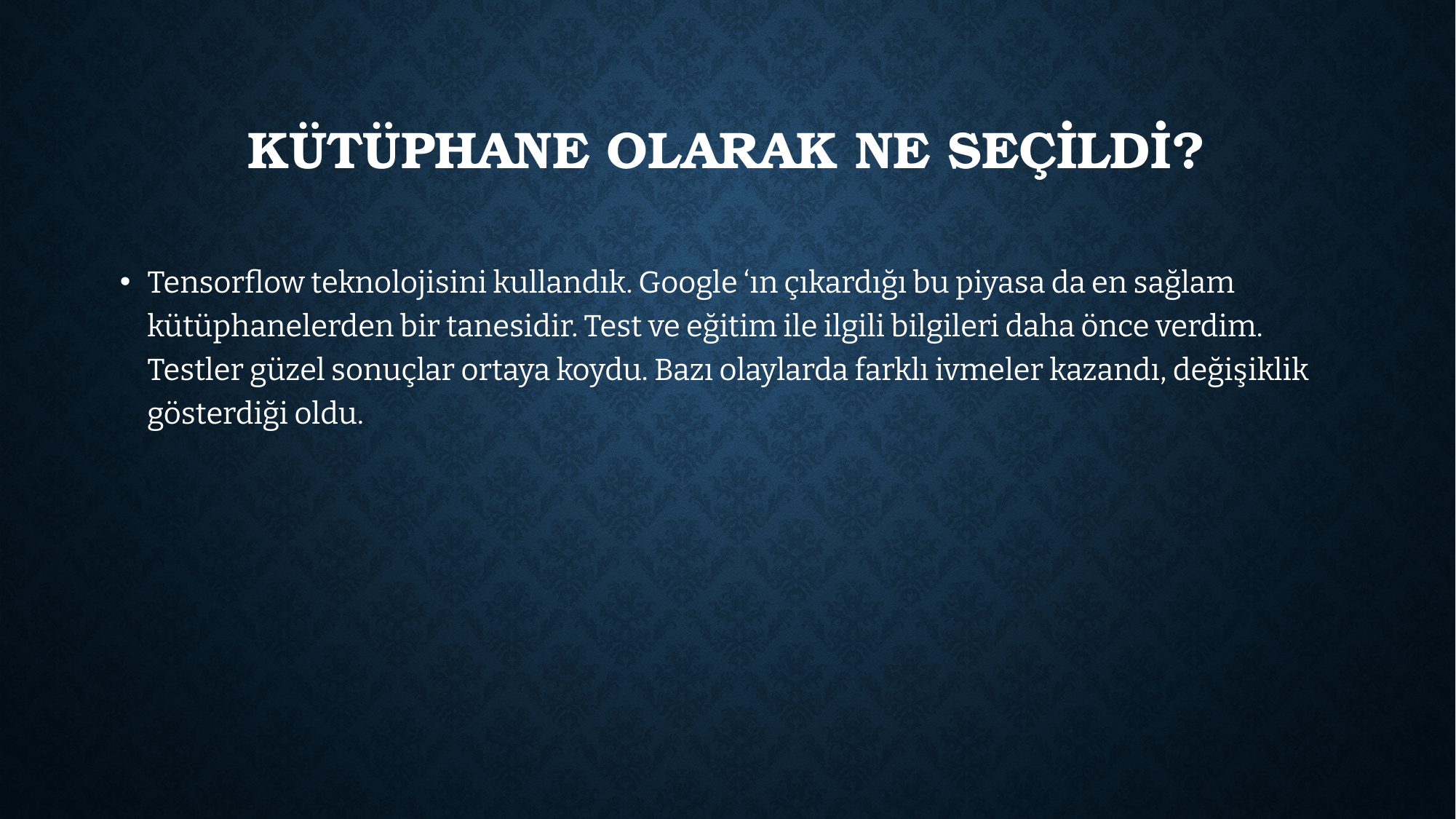

# Kütüphane olarak ne seçildi?
Tensorflow teknolojisini kullandık. Google ‘ın çıkardığı bu piyasa da en sağlam kütüphanelerden bir tanesidir. Test ve eğitim ile ilgili bilgileri daha önce verdim. Testler güzel sonuçlar ortaya koydu. Bazı olaylarda farklı ivmeler kazandı, değişiklik gösterdiği oldu.